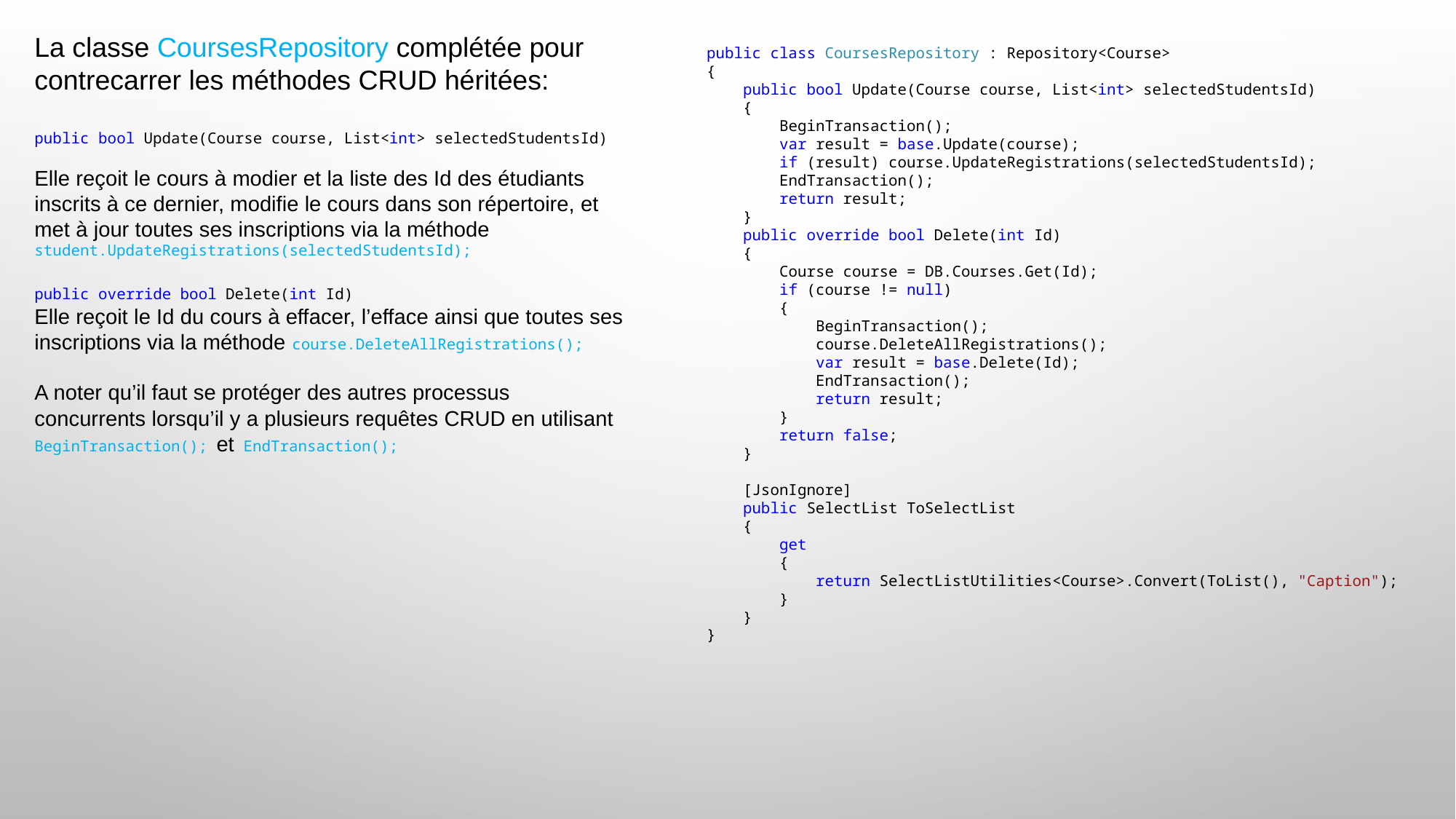

La classe CoursesRepository complétée pour contrecarrer les méthodes CRUD héritées:

public bool Update(Course course, List<int> selectedStudentsId)

Elle reçoit le cours à modier et la liste des Id des étudiants inscrits à ce dernier, modifie le cours dans son répertoire, et met à jour toutes ses inscriptions via la méthode student.UpdateRegistrations(selectedStudentsId);

public override bool Delete(int Id)
Elle reçoit le Id du cours à effacer, l’efface ainsi que toutes ses inscriptions via la méthode course.DeleteAllRegistrations();

A noter qu’il faut se protéger des autres processus concurrents lorsqu’il y a plusieurs requêtes CRUD en utilisant BeginTransaction(); et EndTransaction();

public class CoursesRepository : Repository<Course>
{
    public bool Update(Course course, List<int> selectedStudentsId)
    {
        BeginTransaction();
        var result = base.Update(course);
        if (result) course.UpdateRegistrations(selectedStudentsId);
        EndTransaction();
        return result;
    }
    public override bool Delete(int Id)
    {
        Course course = DB.Courses.Get(Id);
        if (course != null)
        {
            BeginTransaction();
            course.DeleteAllRegistrations();
            var result = base.Delete(Id);
            EndTransaction();
            return result;
        }
        return false;
    }

    [JsonIgnore]
    public SelectList ToSelectList
    {
        get
        {
            return SelectListUtilities<Course>.Convert(ToList(), "Caption");
        }
    }
}